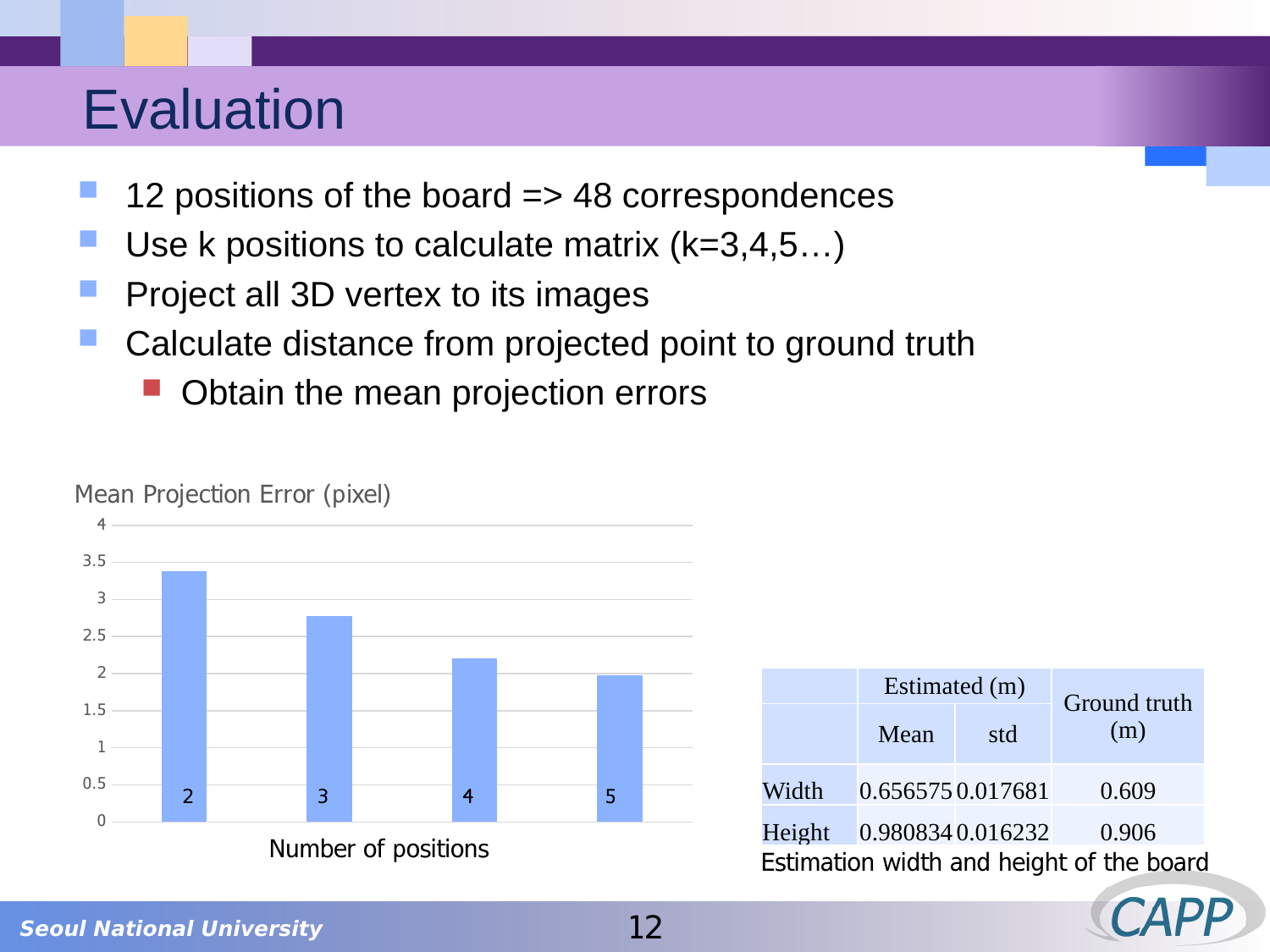

# Evaluation
12 positions of the board => 48 correspondences
Use k positions to calculate matrix (k=3,4,5…)
Project all 3D vertex to its images
Calculate distance from projected point to ground truth
Obtain the mean projection errors

### Chart: Mean Projection Error (pixel)

| Category | Mean Projection Error |
|---|---|
|  | Estimated (m) |  | Ground truth (m) |
| --- | --- | --- | --- |
|  | Mean | std |  |
| Width | 0.656575 | 0.017681 | 0.609 |
| Height | 0.980834 | 0.016232 | 0.906 |
2
3
4
5
Number of positions
Estimation width and height of the board